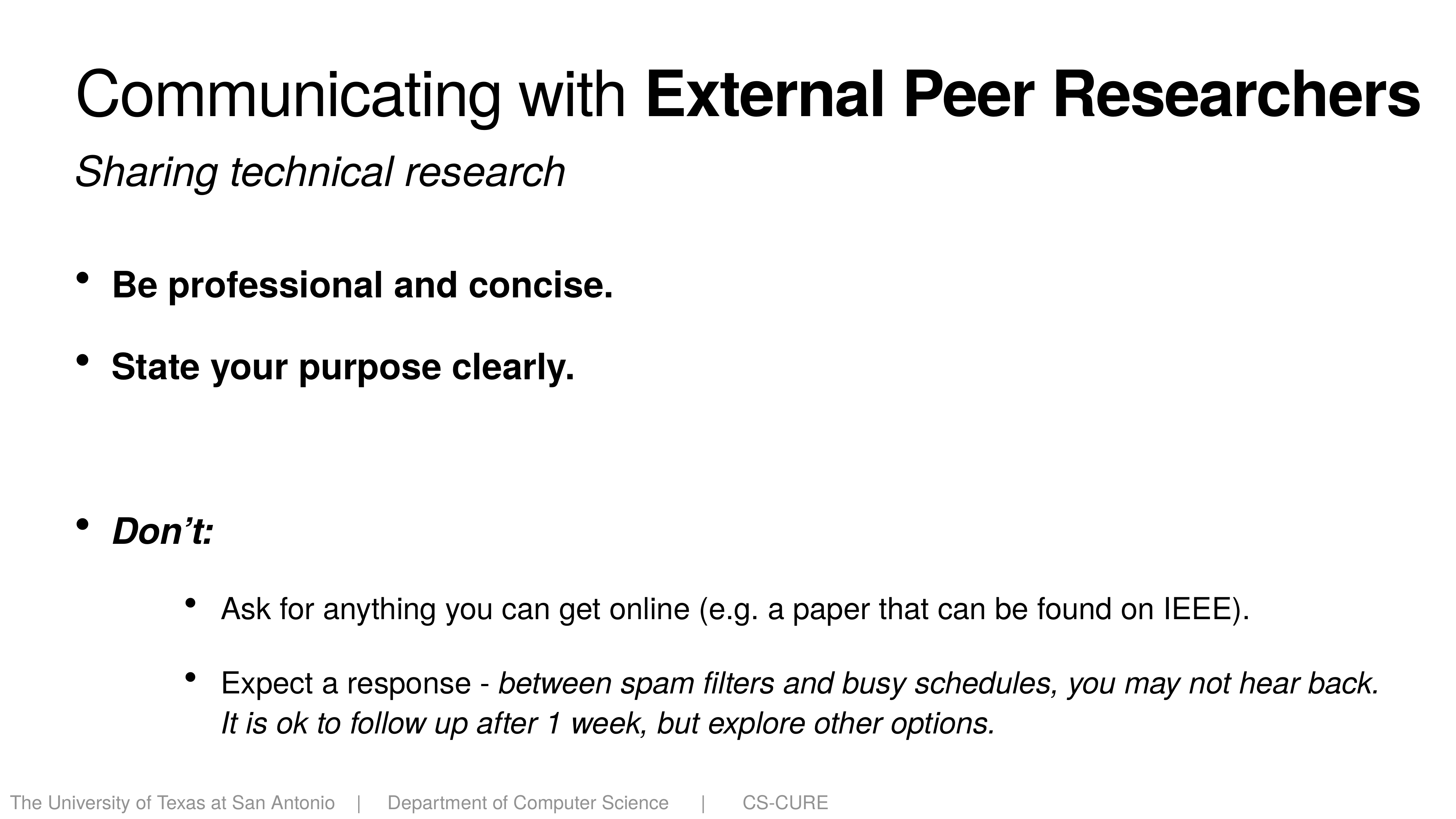

# Communicating with External Peer Researchers
Sharing technical research
Be professional and concise.
State your purpose clearly.

Don’t:
Ask for anything you can get online (e.g. a paper that can be found on IEEE).
Expect a response - between spam filters and busy schedules, you may not hear back. It is ok to follow up after 1 week, but explore other options.
28